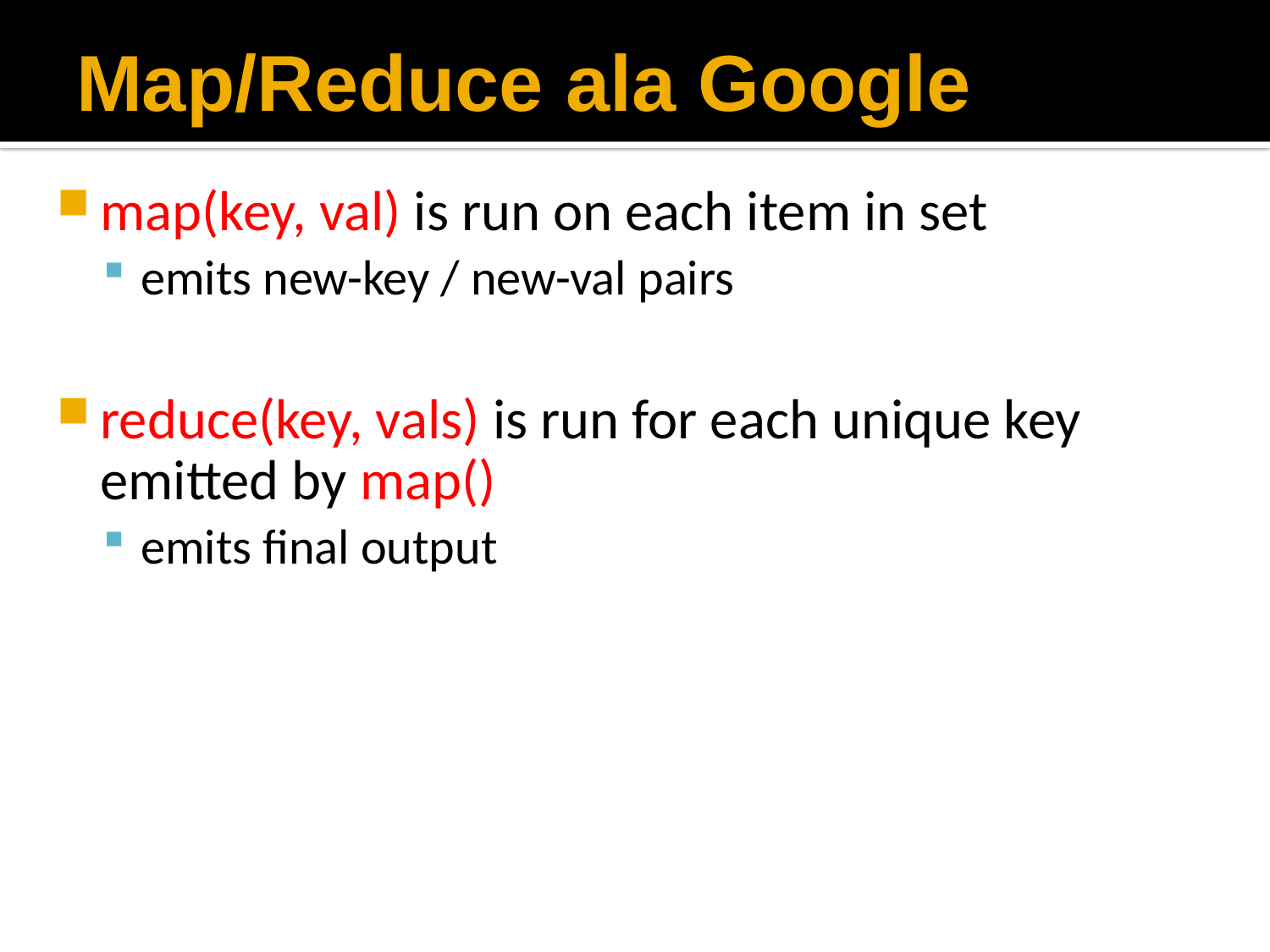

# Map/Reduce ala Google
map(key, val) is run on each item in set
emits new-key / new-val pairs

reduce(key, vals) is run for each unique key emitted by map()
emits final output